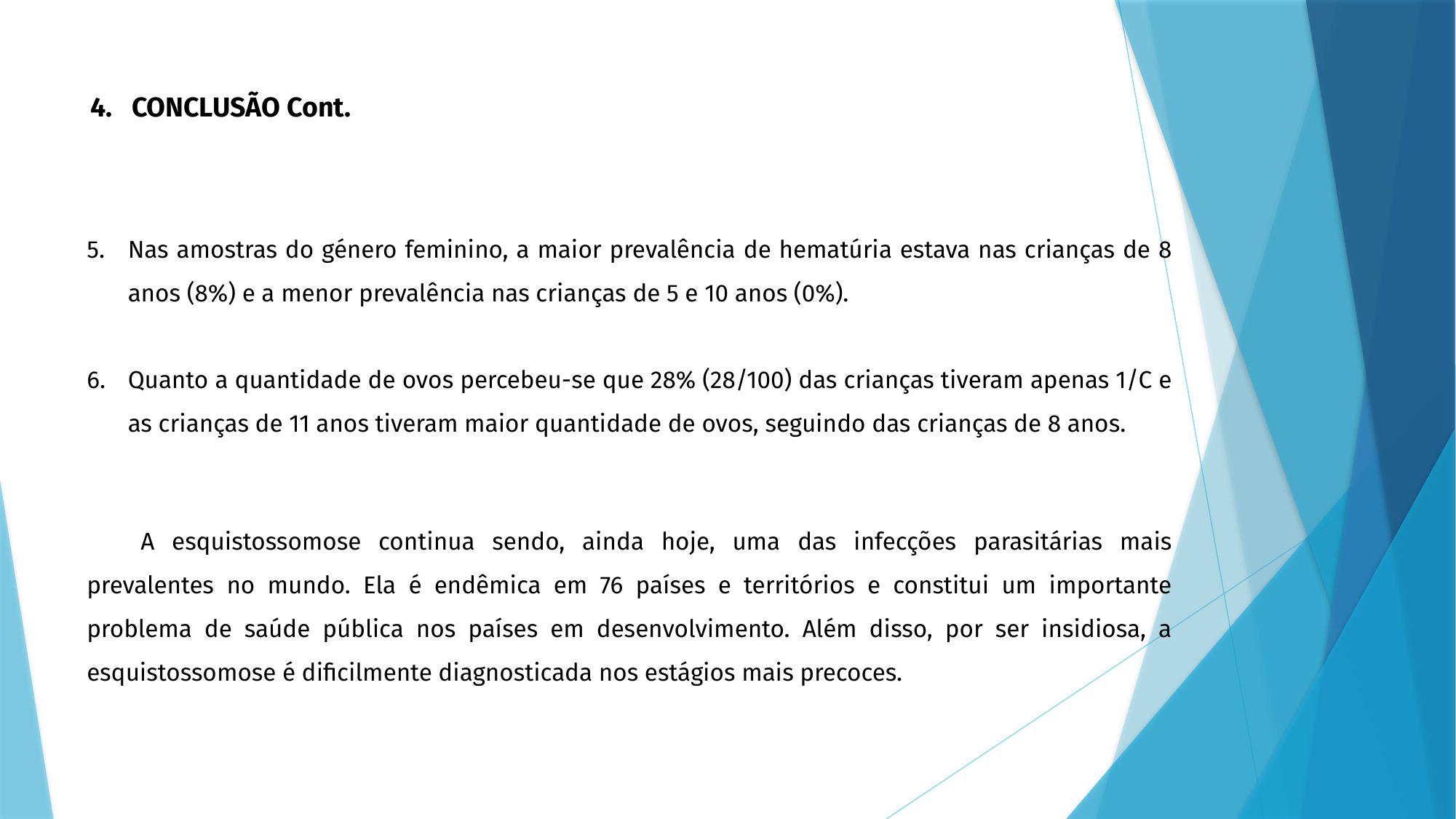

CONCLUSÃO Cont.
Nas amostras do género feminino, a maior prevalência de hematúria estava nas crianças de 8 anos (8%) e a menor prevalência nas crianças de 5 e 10 anos (0%).

Quanto a quantidade de ovos percebeu-se que 28% (28/100) das crianças tiveram apenas 1/C e as crianças de 11 anos tiveram maior quantidade de ovos, seguindo das crianças de 8 anos.

A esquistossomose continua sendo, ainda hoje, uma das infecções parasitárias mais prevalentes no mundo. Ela é endêmica em 76 países e territórios e constitui um importante problema de saúde pública nos países em desenvolvimento. Além disso, por ser insidiosa, a esquistossomose é dificilmente diagnosticada nos estágios mais precoces.